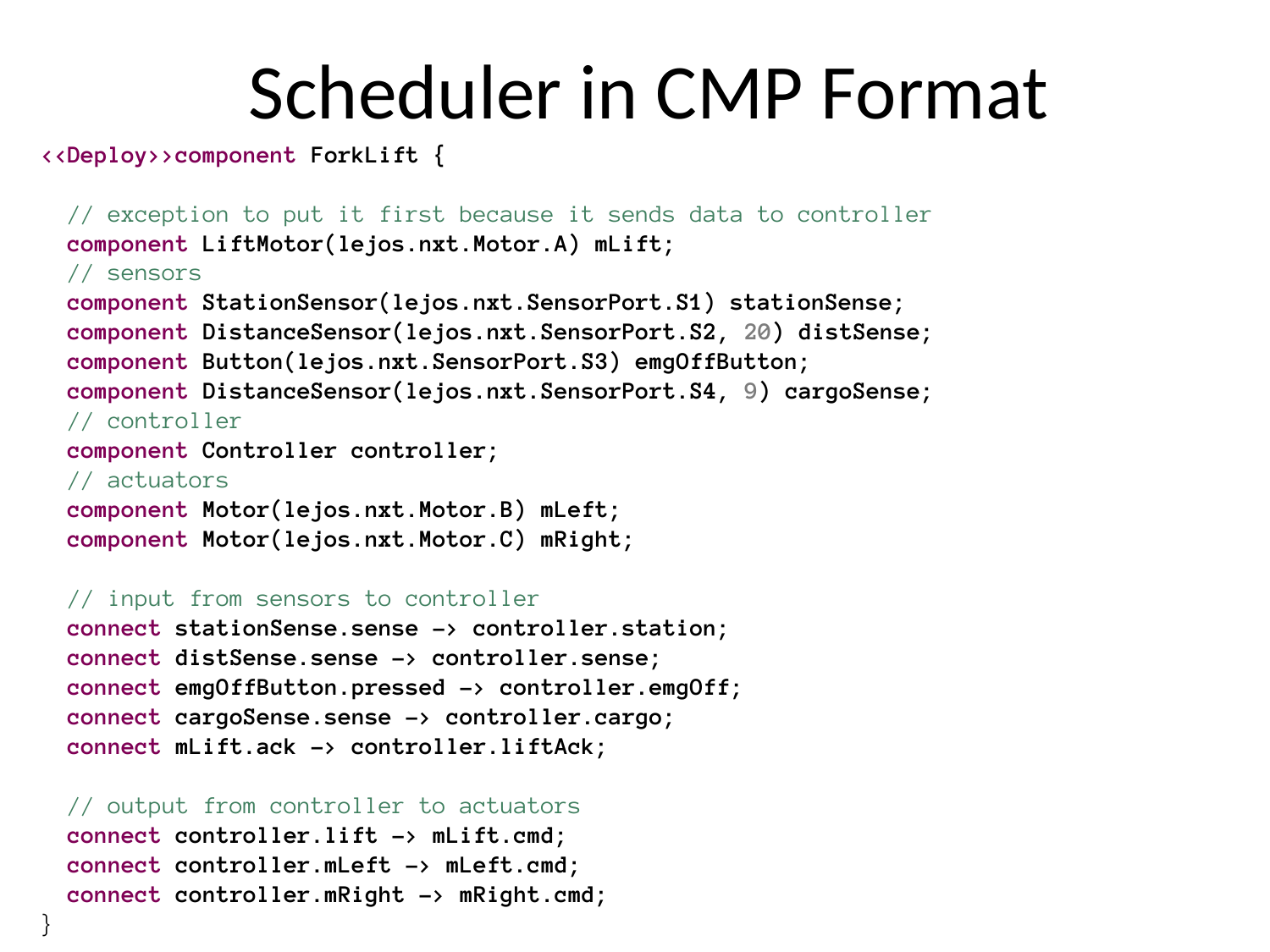

# Scheduler in CMP Format
<<Deploy>>component ForkLift {

  // exception to put it first because it sends data to controller
  component LiftMotor(lejos.nxt.Motor.A) mLift;
  // sensors
  component StationSensor(lejos.nxt.SensorPort.S1) stationSense;
  component DistanceSensor(lejos.nxt.SensorPort.S2, 20) distSense;
  component Button(lejos.nxt.SensorPort.S3) emgOffButton;
  component DistanceSensor(lejos.nxt.SensorPort.S4, 9) cargoSense;
  // controller
  component Controller controller;
  // actuators
  component Motor(lejos.nxt.Motor.B) mLeft;
  component Motor(lejos.nxt.Motor.C) mRight;

  // input from sensors to controller
  connect stationSense.sense -> controller.station;
  connect distSense.sense -> controller.sense;
  connect emgOffButton.pressed -> controller.emgOff;
  connect cargoSense.sense -> controller.cargo;
  connect mLift.ack -> controller.liftAck;

  // output from controller to actuators
  connect controller.lift -> mLift.cmd;
  connect controller.mLeft -> mLeft.cmd;
  connect controller.mRight -> mRight.cmd;
}